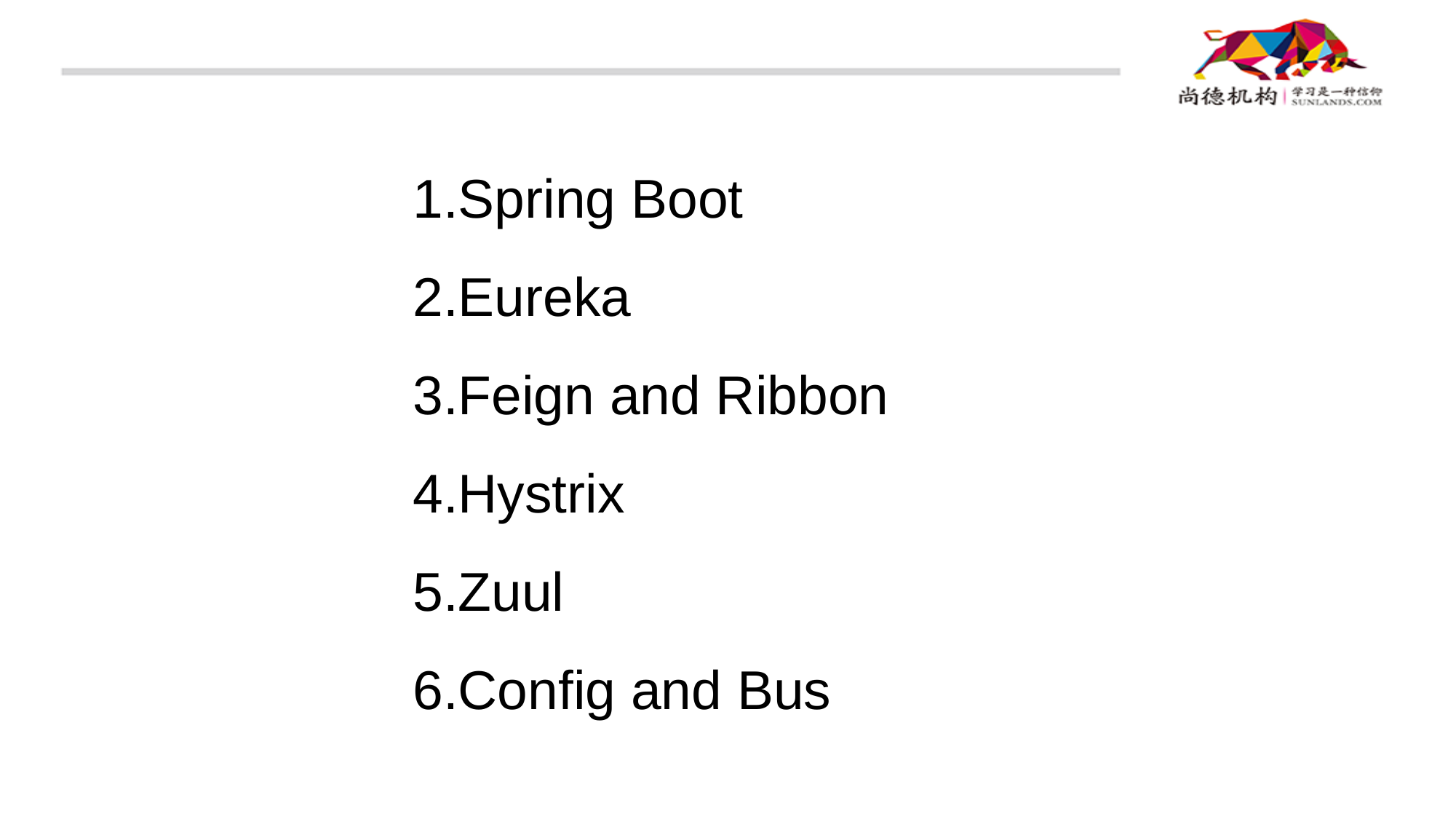

Spring Boot
Eureka
Feign and Ribbon
Hystrix
Zuul
Config and Bus